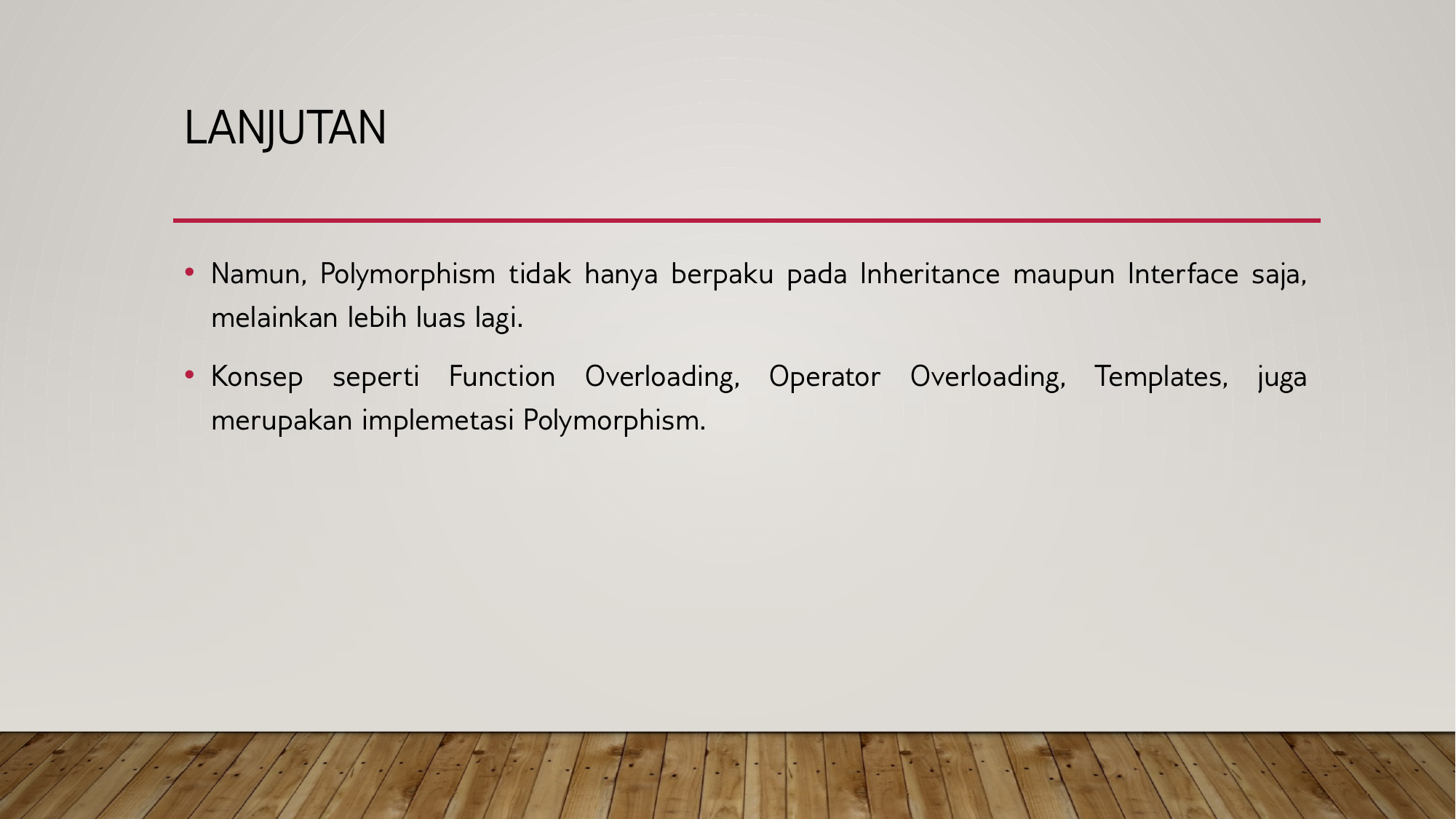

# lanjutan
Namun, Polymorphism tidak hanya berpaku pada Inheritance maupun Interface saja, melainkan lebih luas lagi.
Konsep seperti Function Overloading, Operator Overloading, Templates, juga merupakan implemetasi Polymorphism.